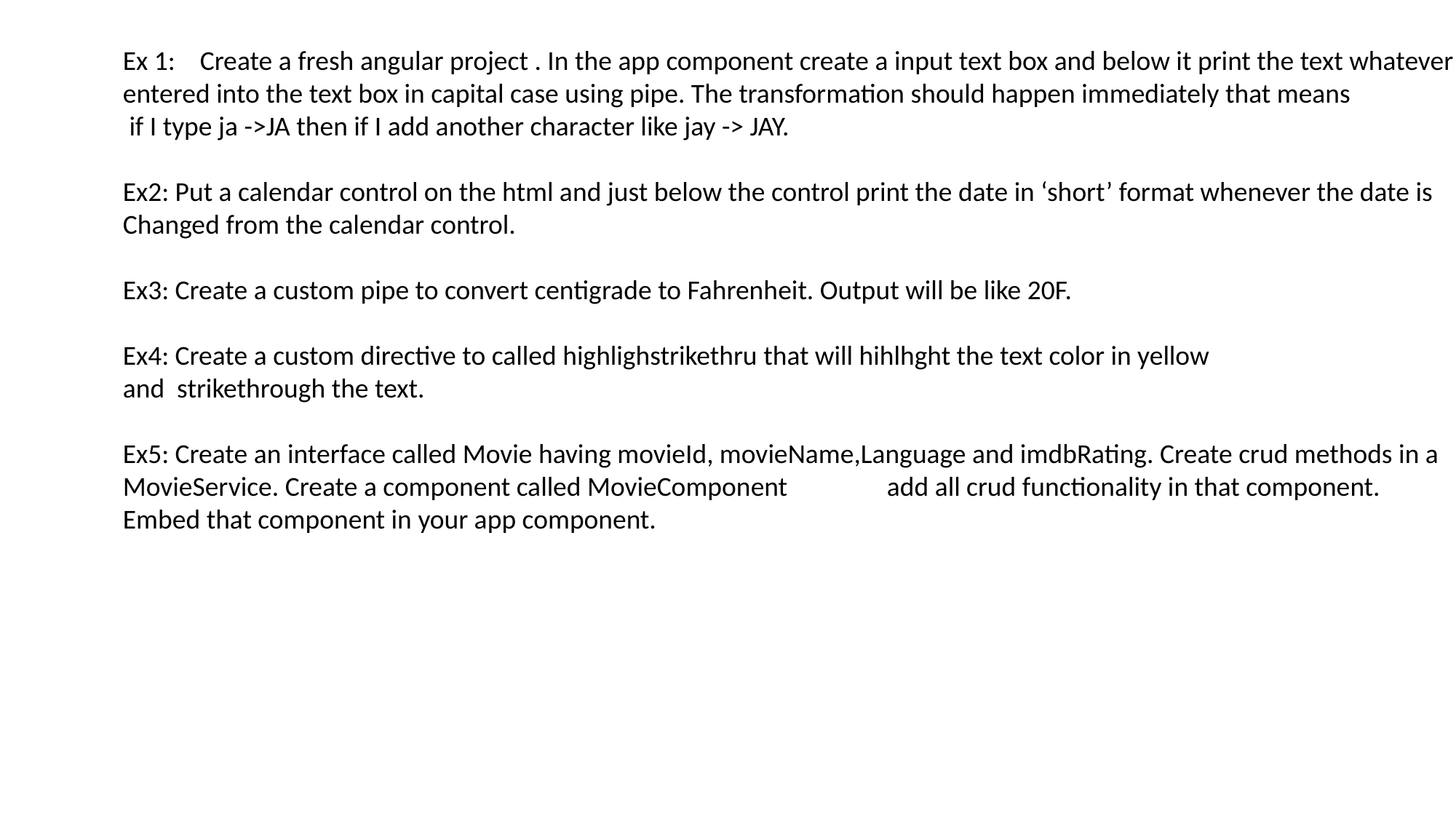

Ex 1:    Create a fresh angular project . In the app component create a input text box and below it print the text whatever is entered into the text box in capital case using pipe. The transformation should happen immediately that means
 if I type ja ->JA then if I add another character like jay -> JAY.

Ex2: Put a calendar control on the html and just below the control print the date in ‘short’ format whenever the date is
Changed from the calendar control.

Ex3: Create a custom pipe to convert centigrade to Fahrenheit. Output will be like 20F.

Ex4: Create a custom directive to called highlighstrikethru that will hihlhght the text color in yellow
and  strikethrough the text.

Ex5: Create an interface called Movie having movieId, movieName,Language and imdbRating. Create crud methods in a MovieService. Create a component called MovieComponent	add all crud functionality in that component.
Embed that component in your app component.